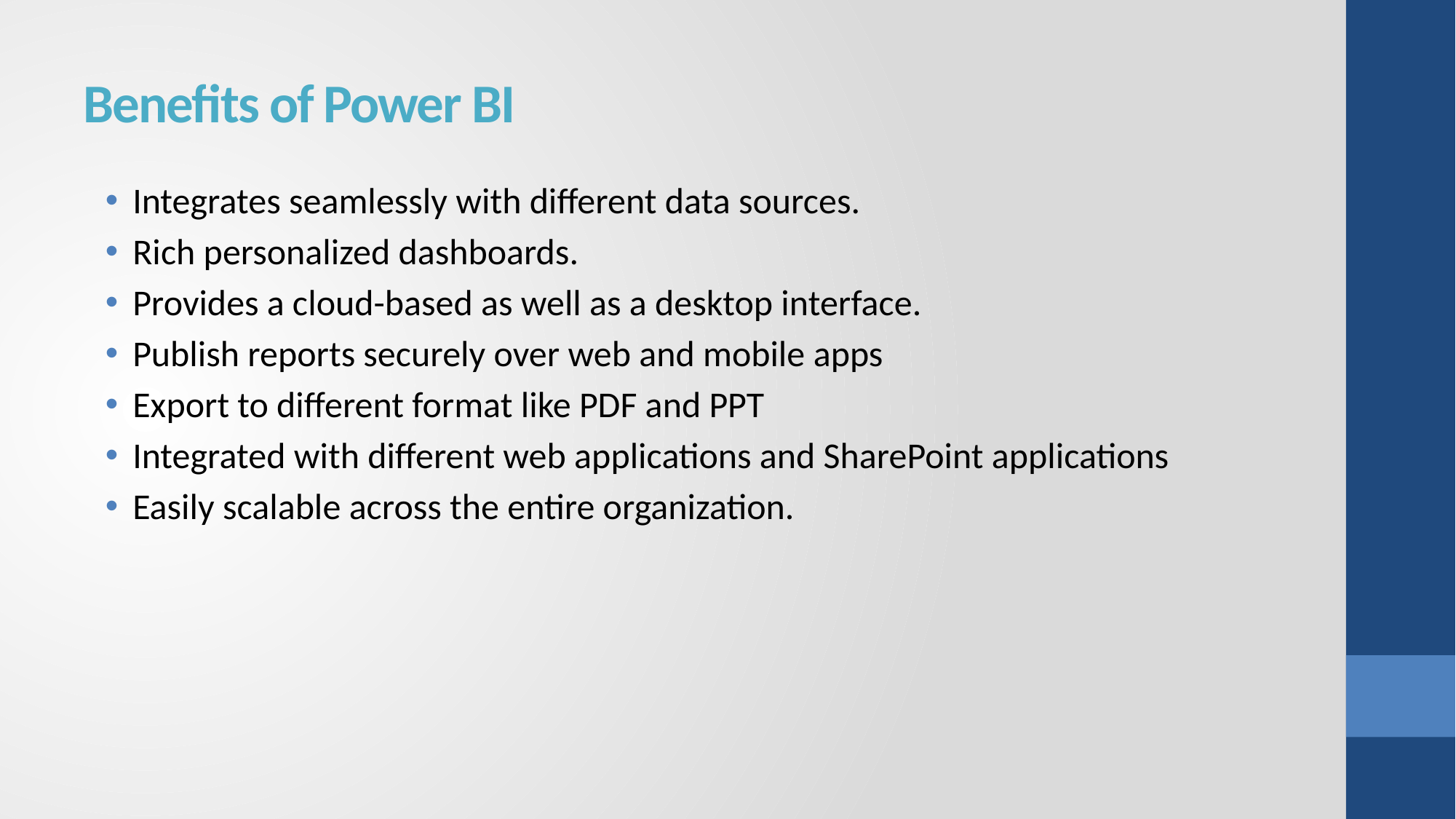

# Benefits of Power BI
Integrates seamlessly with different data sources.
Rich personalized dashboards.
Provides a cloud-based as well as a desktop interface.
Publish reports securely over web and mobile apps
Export to different format like PDF and PPT
Integrated with different web applications and SharePoint applications
Easily scalable across the entire organization.